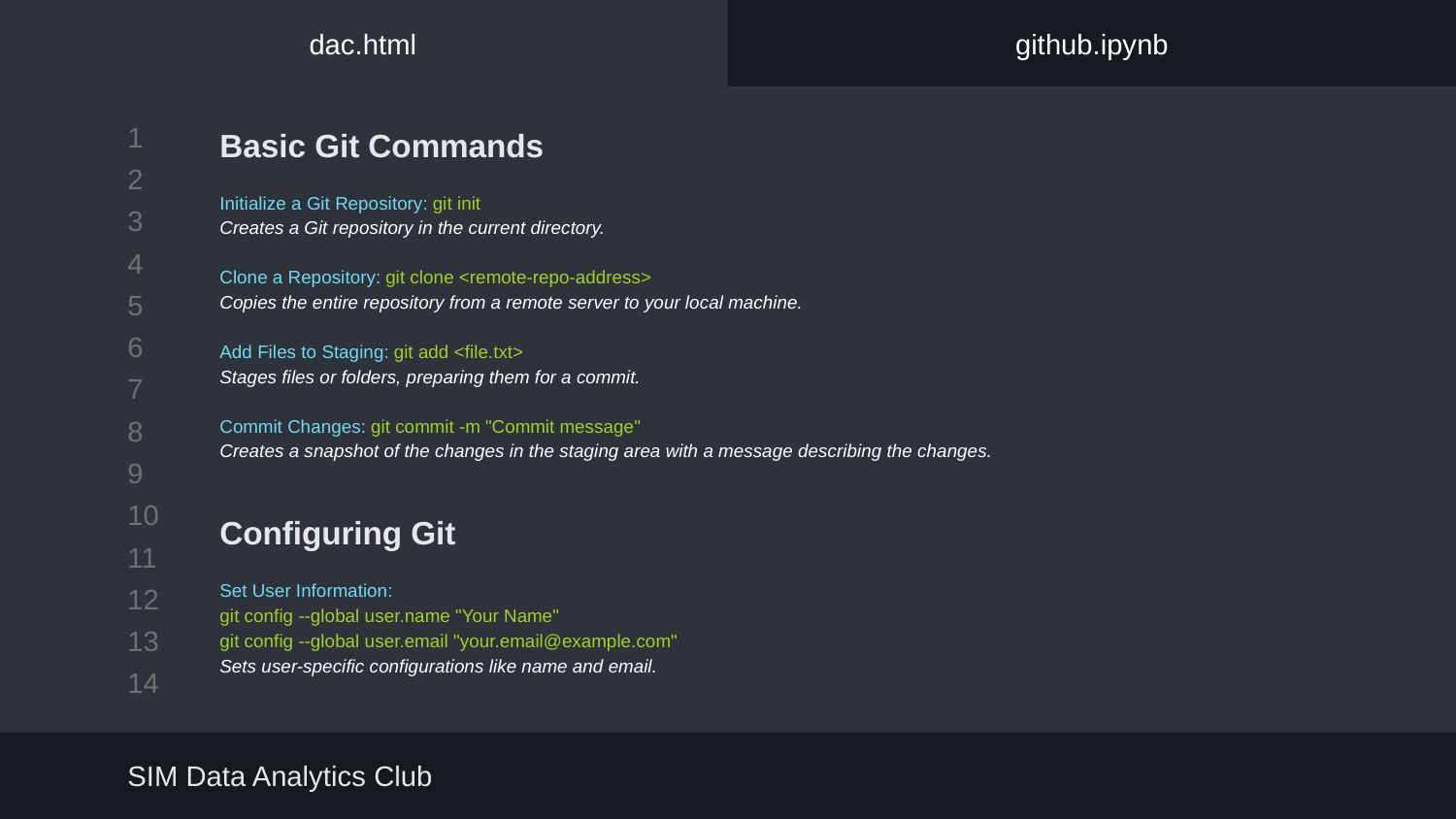

dac.html
github.ipynb
Basic Git Commands
Initialize a Git Repository: git init
Creates a Git repository in the current directory.
Clone a Repository: git clone <remote-repo-address>
Copies the entire repository from a remote server to your local machine.
Add Files to Staging: git add <file.txt>
Stages files or folders, preparing them for a commit.
Commit Changes: git commit -m "Commit message"
Creates a snapshot of the changes in the staging area with a message describing the changes.
Configuring Git
Set User Information:
git config --global user.name "Your Name"
git config --global user.email "your.email@example.com"
Sets user-specific configurations like name and email.
SIM Data Analytics Club